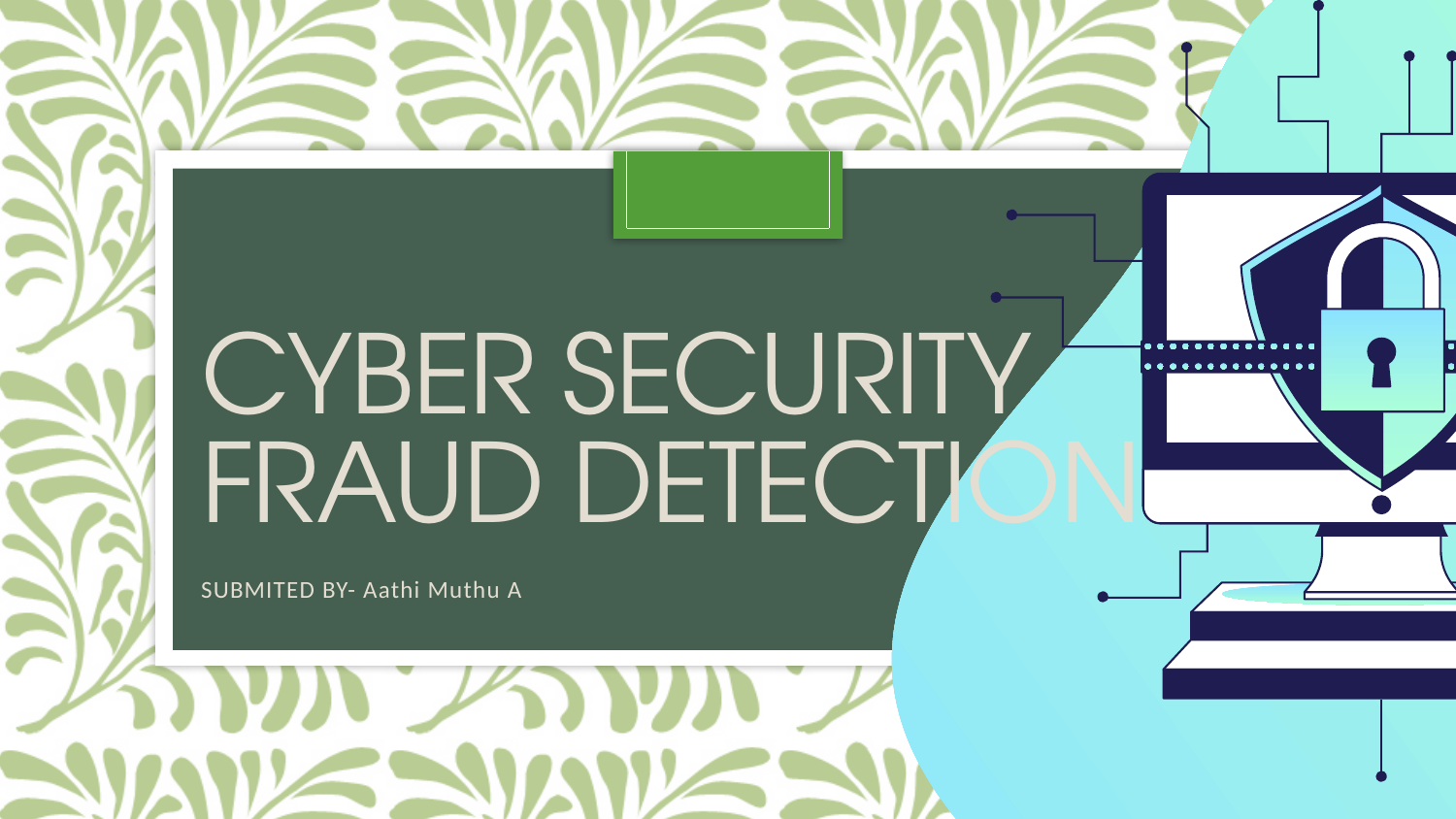

# CYBER SECURITY FRAUD DETECTION
SUBMITED BY- Aathi Muthu A